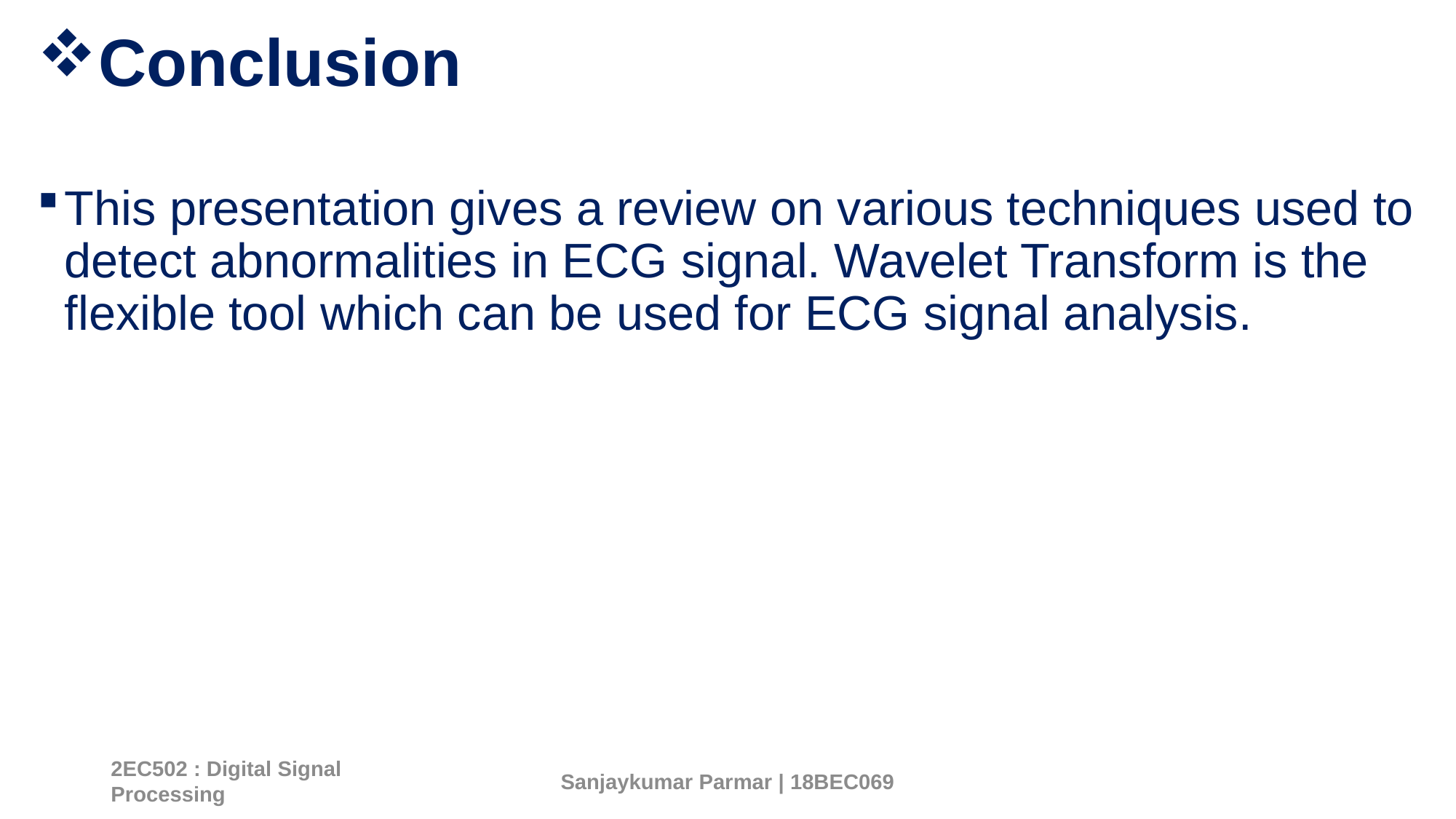

Conclusion

This presentation gives a review on various techniques used to detect abnormalities in ECG signal. Wavelet Transform is the flexible tool which can be used for ECG signal analysis.

2EC502 : Digital Signal Processing
Sanjaykumar Parmar | 18BEC069
28